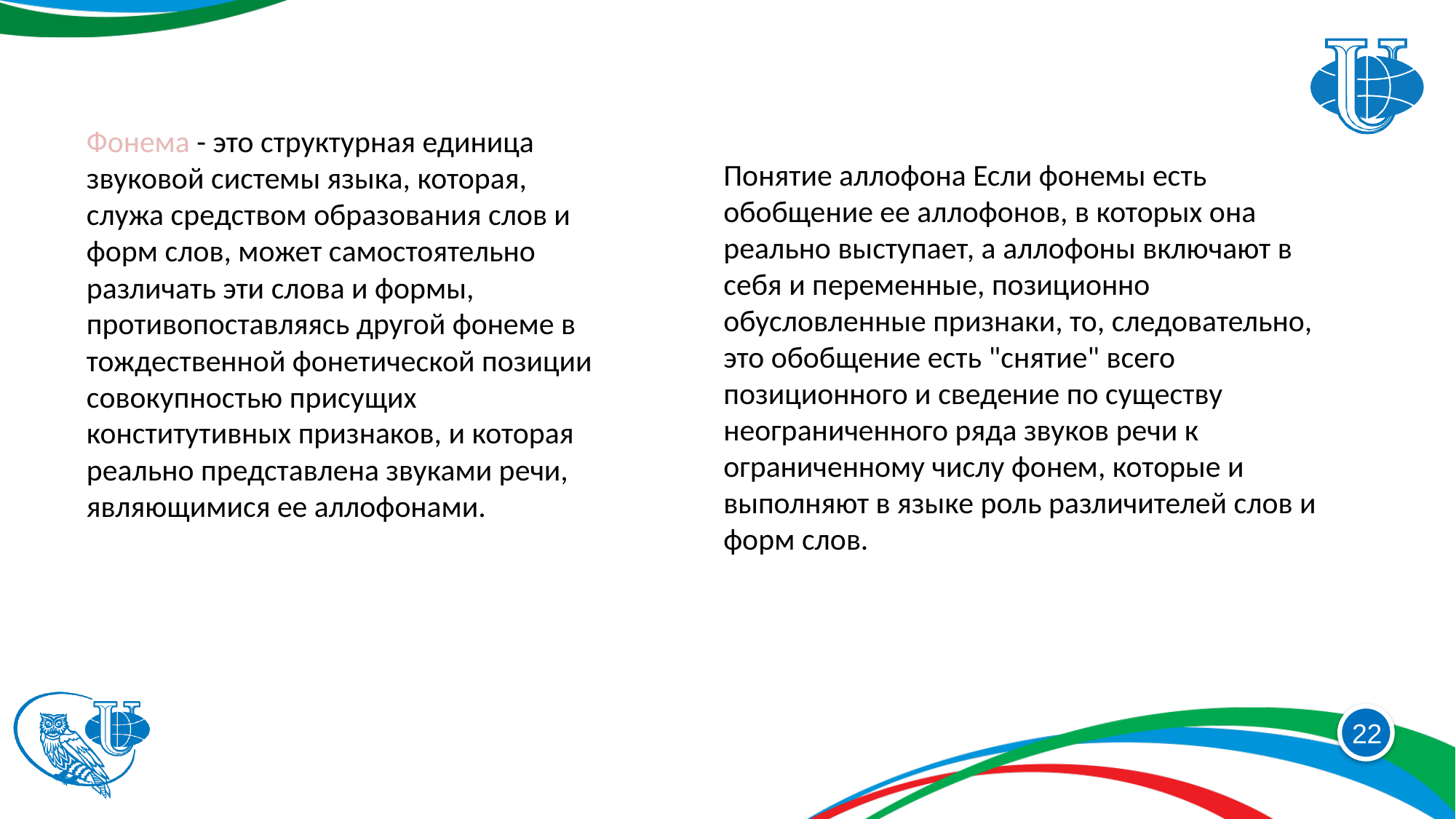

Фонема - это структурная единица звуковой системы языка, которая, служа средством образования слов и форм слов, может самостоятельно различать эти слова и формы, противопоставляясь другой фонеме в тождественной фонетической позиции совокупностью присущих конститутивных признаков, и которая реально представлена звуками речи, являющимися ее аллофонами.

Понятие аллофона Если фонемы есть обобщение ее аллофонов, в которых она реально выступает, а аллофоны включают в себя и переменные, позиционно обусловленныe признаки, то, следовательно, это обобщение есть "снятие" всего позиционного и сведение по существу неограниченного ряда звуков речи к ограниченному числу фонем, которые и выполняют в языке роль различителей слов и форм слов.